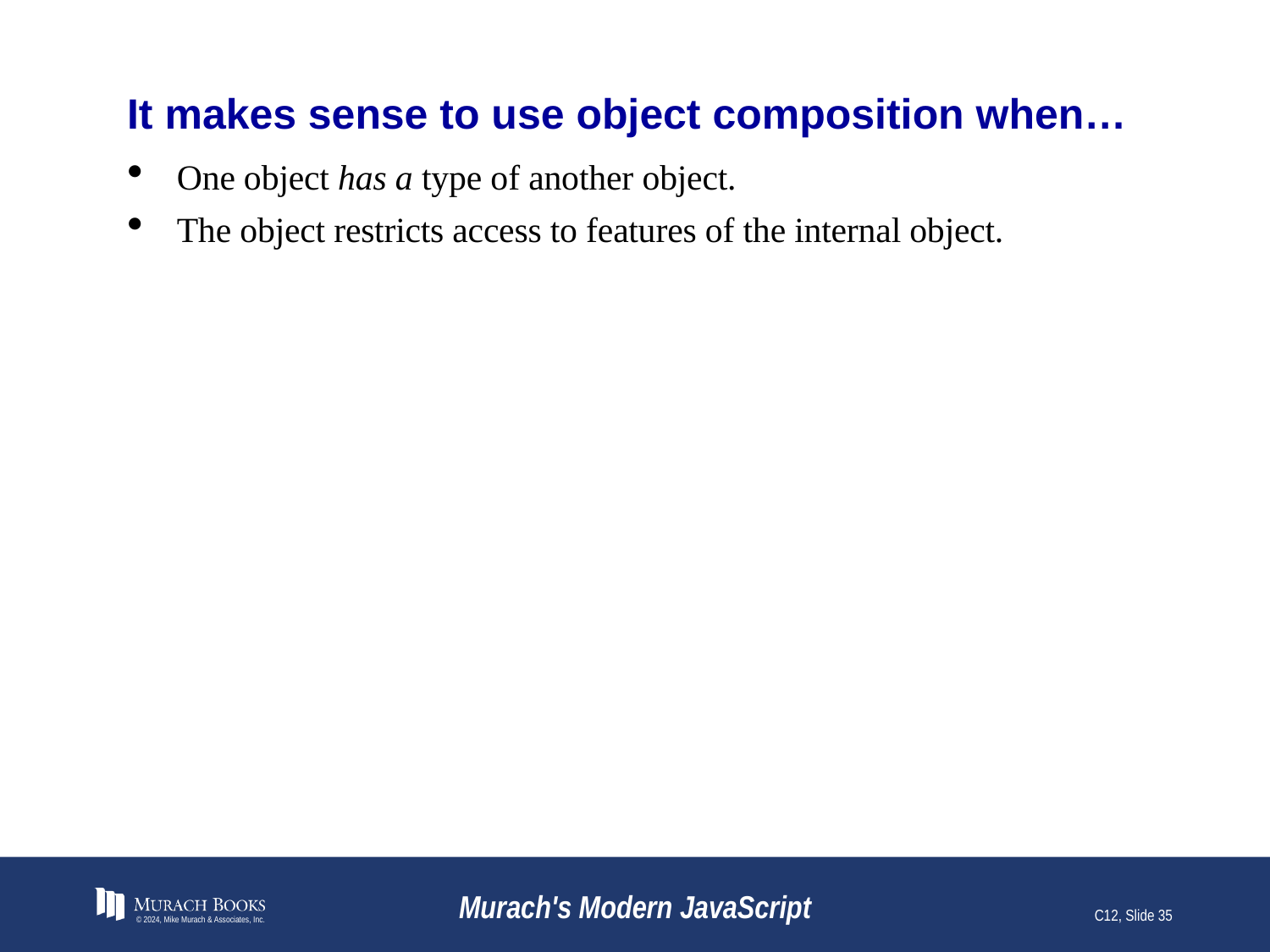

# It makes sense to use object composition when…
One object has a type of another object.
The object restricts access to features of the internal object.

© 2024, Mike Murach & Associates, Inc.
Murach's Modern JavaScript

C12, Slide 35